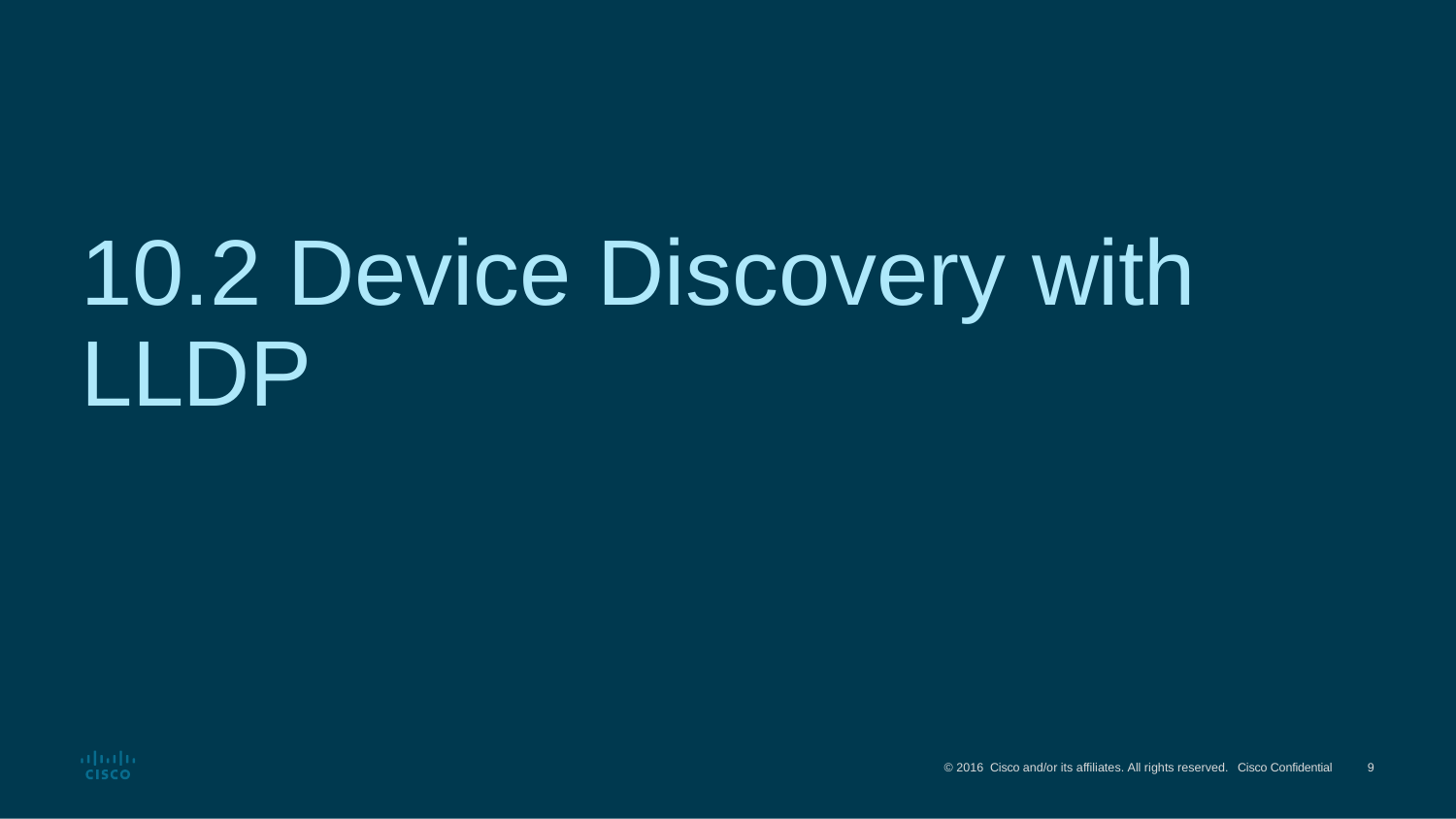

# 10.2 Device Discovery with LLDP
© 2016 Cisco and/or its affiliates. All rights reserved. Cisco Confidential
9